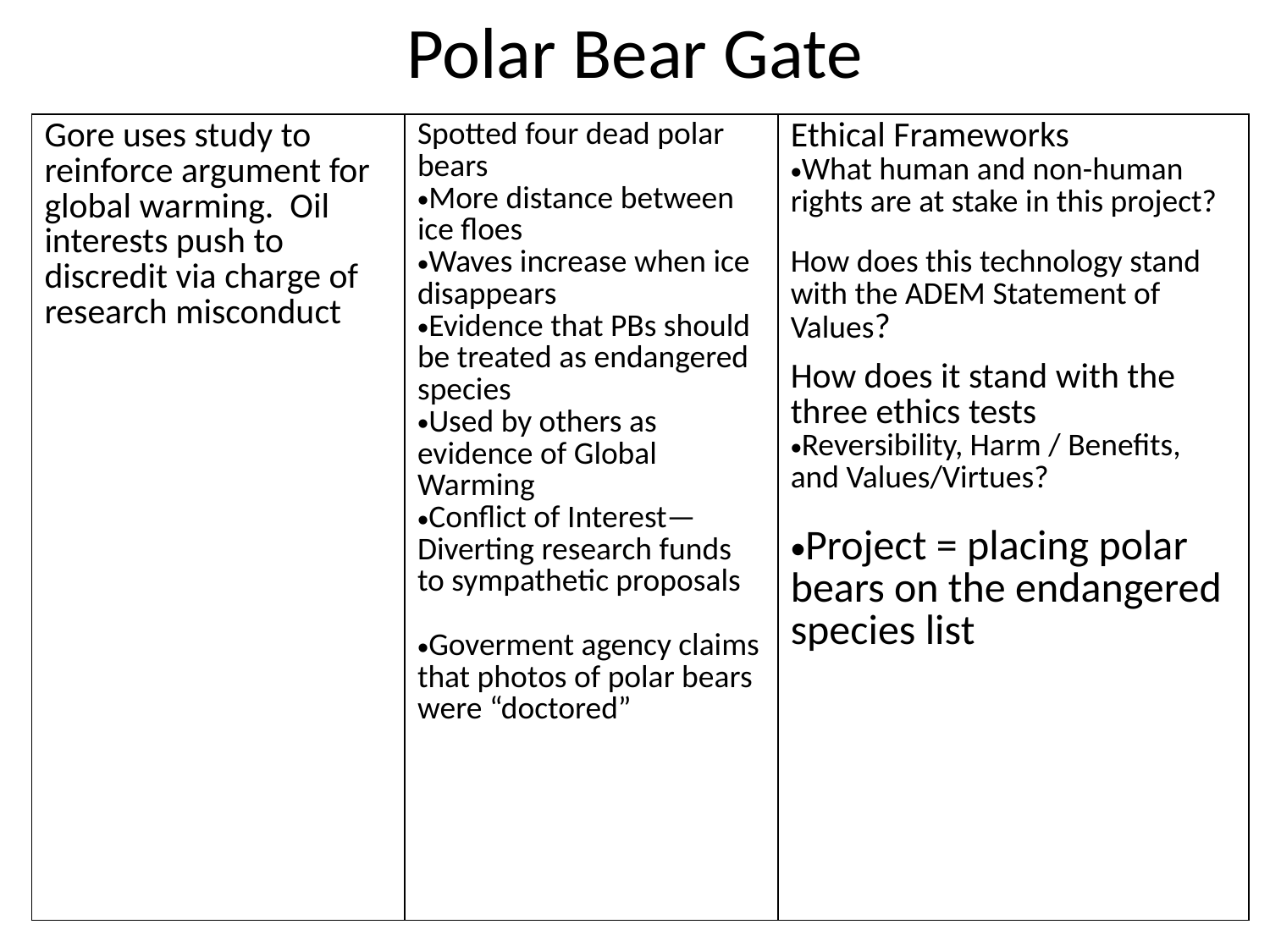

# Polar Bear Gate
| Gore uses study to reinforce argument for global warming. Oil interests push to discredit via charge of research misconduct | Spotted four dead polar bears More distance between ice floes Waves increase when ice disappears Evidence that PBs should be treated as endangered species Used by others as evidence of Global Warming Conflict of Interest—Diverting research funds to sympathetic proposals Goverment agency claims that photos of polar bears were “doctored” | Ethical Frameworks What human and non-human rights are at stake in this project? How does this technology stand with the ADEM Statement of Values? How does it stand with the three ethics tests Reversibility, Harm / Benefits, and Values/Virtues? Project = placing polar bears on the endangered species list |
| --- | --- | --- |